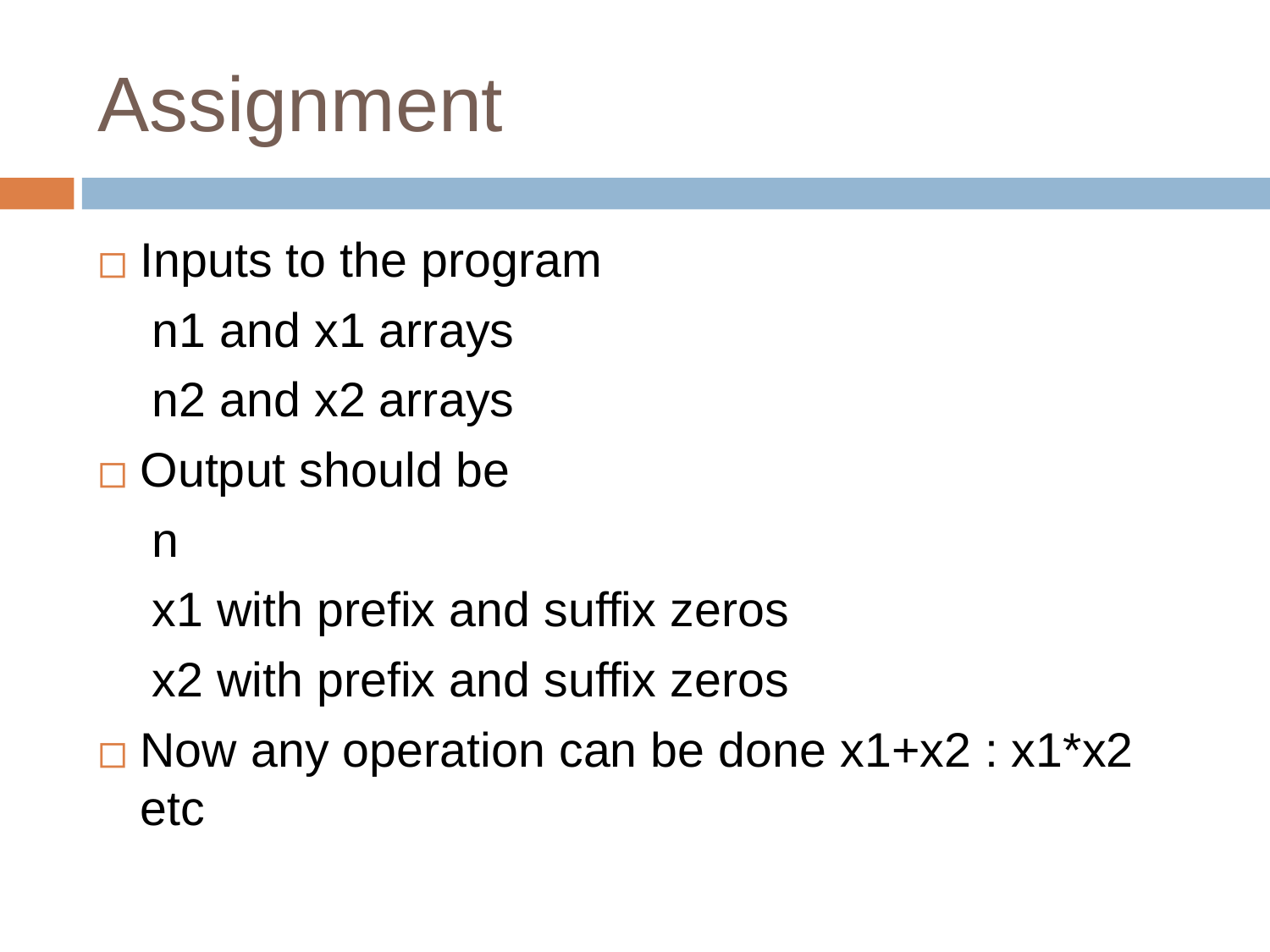

# Assignment
Inputs to the program
    n1 and x1 arrays
    n2 and x2 arrays
Output should be
    n
    x1 with prefix and suffix zeros
    x2 with prefix and suffix zeros
Now any operation can be done x1+x2 : x1*x2 etc